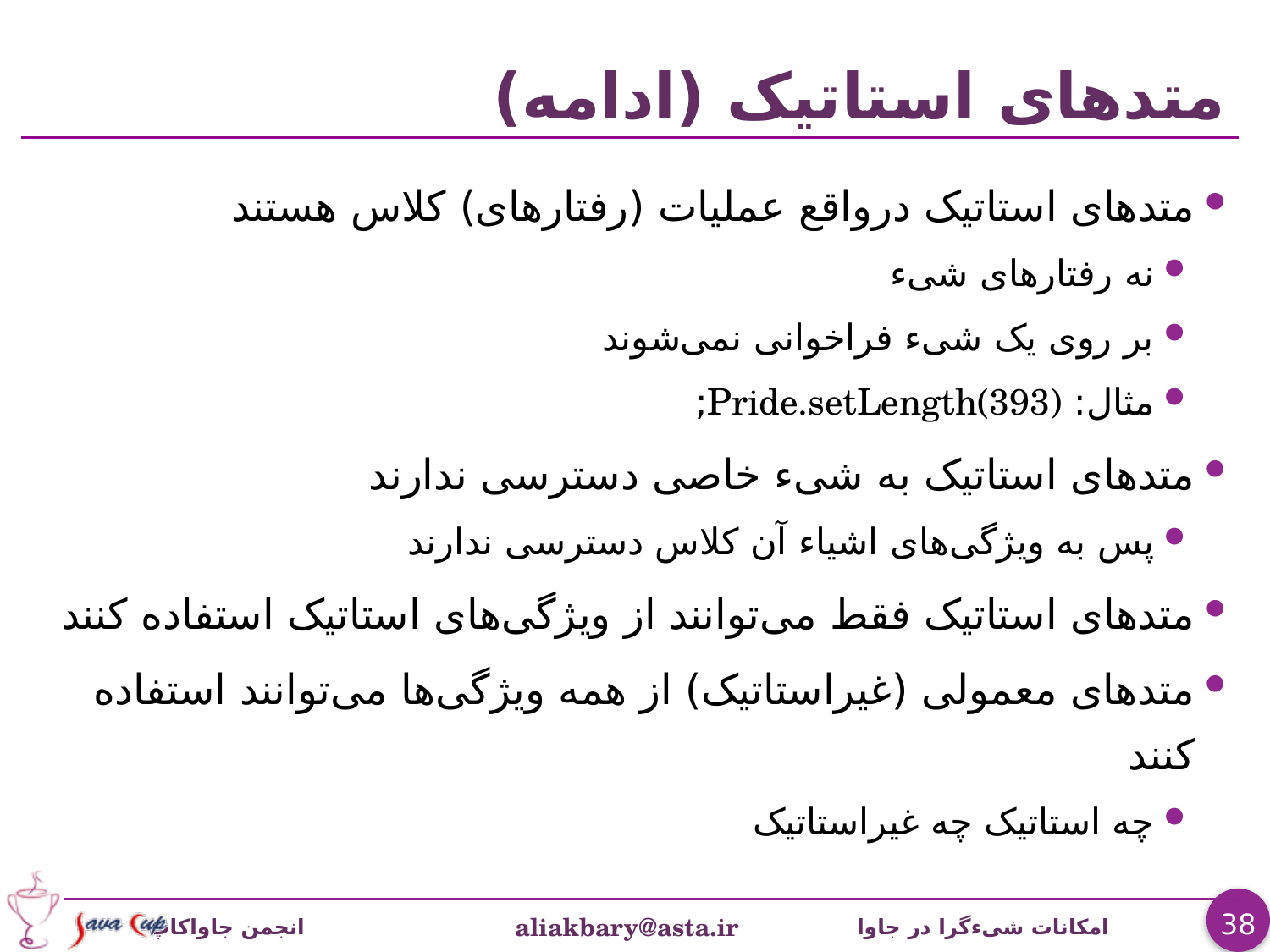

# متدهای استاتیک (ادامه)
متدهای استاتیک درواقع عملیات (رفتارهای) کلاس هستند
نه رفتارهای شیء
بر روی یک شیء فراخوانی نمی‌شوند
مثال:	 Pride.setLength(393);
متدهای استاتیک به شیء خاصی دسترسی ندارند
پس به ويژگی‌های اشیاء آن کلاس دسترسی ندارند
متدهای استاتیک فقط می‌توانند از ويژگی‌های استاتیک استفاده کنند
متدهای معمولی (غیراستاتیک) از همه ويژگی‌ها می‌توانند استفاده کنند
چه استاتیک چه غیراستاتیک